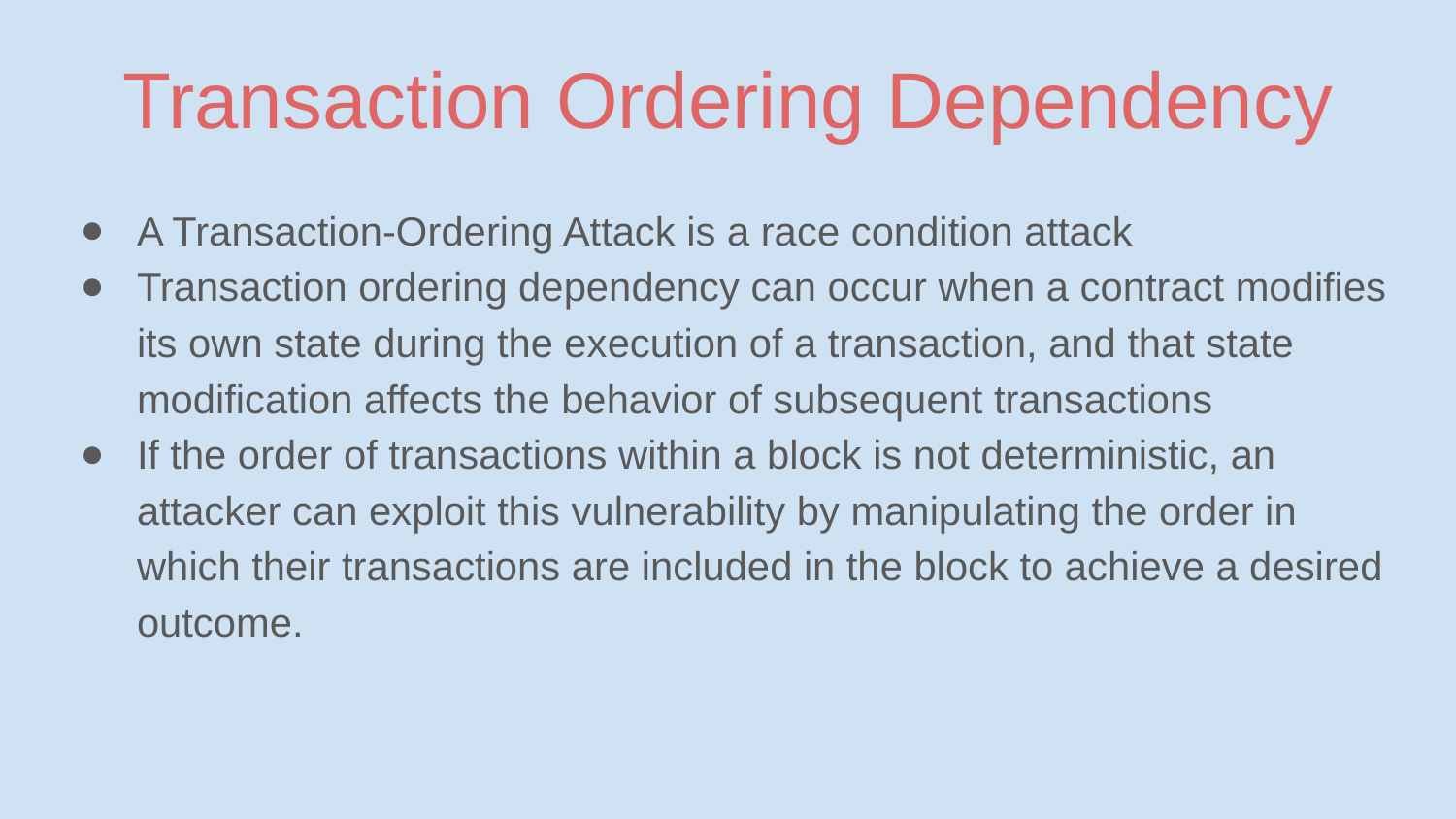

# Transaction Ordering Dependency
A Transaction-Ordering Attack is a race condition attack
Transaction ordering dependency can occur when a contract modifies its own state during the execution of a transaction, and that state modification affects the behavior of subsequent transactions
If the order of transactions within a block is not deterministic, an attacker can exploit this vulnerability by manipulating the order in which their transactions are included in the block to achieve a desired outcome.